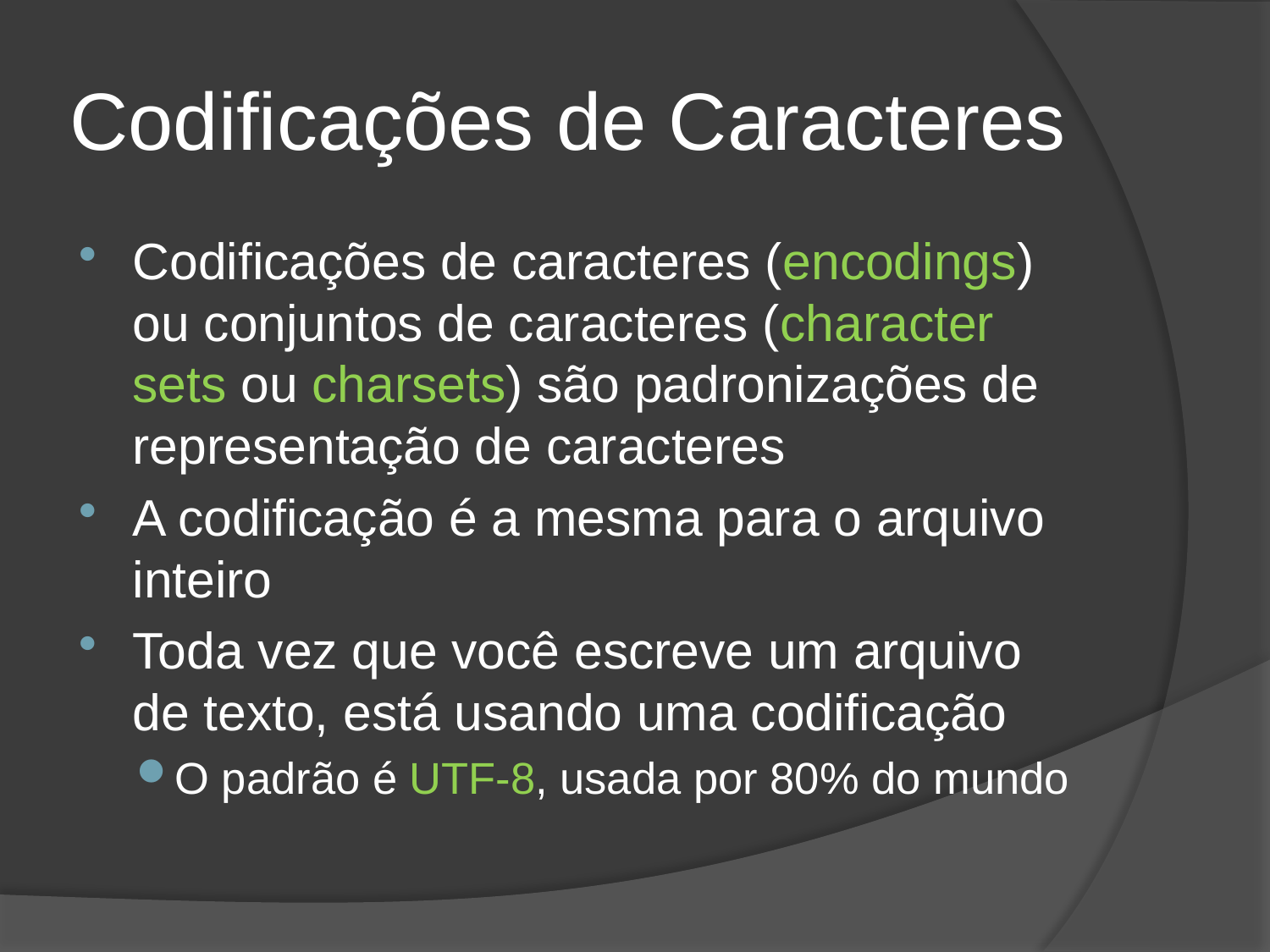

# Codificações de Caracteres
Codificações de caracteres (encodings) ou conjuntos de caracteres (character sets ou charsets) são padronizações de representação de caracteres
A codificação é a mesma para o arquivo inteiro
Toda vez que você escreve um arquivo de texto, está usando uma codificação
O padrão é UTF-8, usada por 80% do mundo